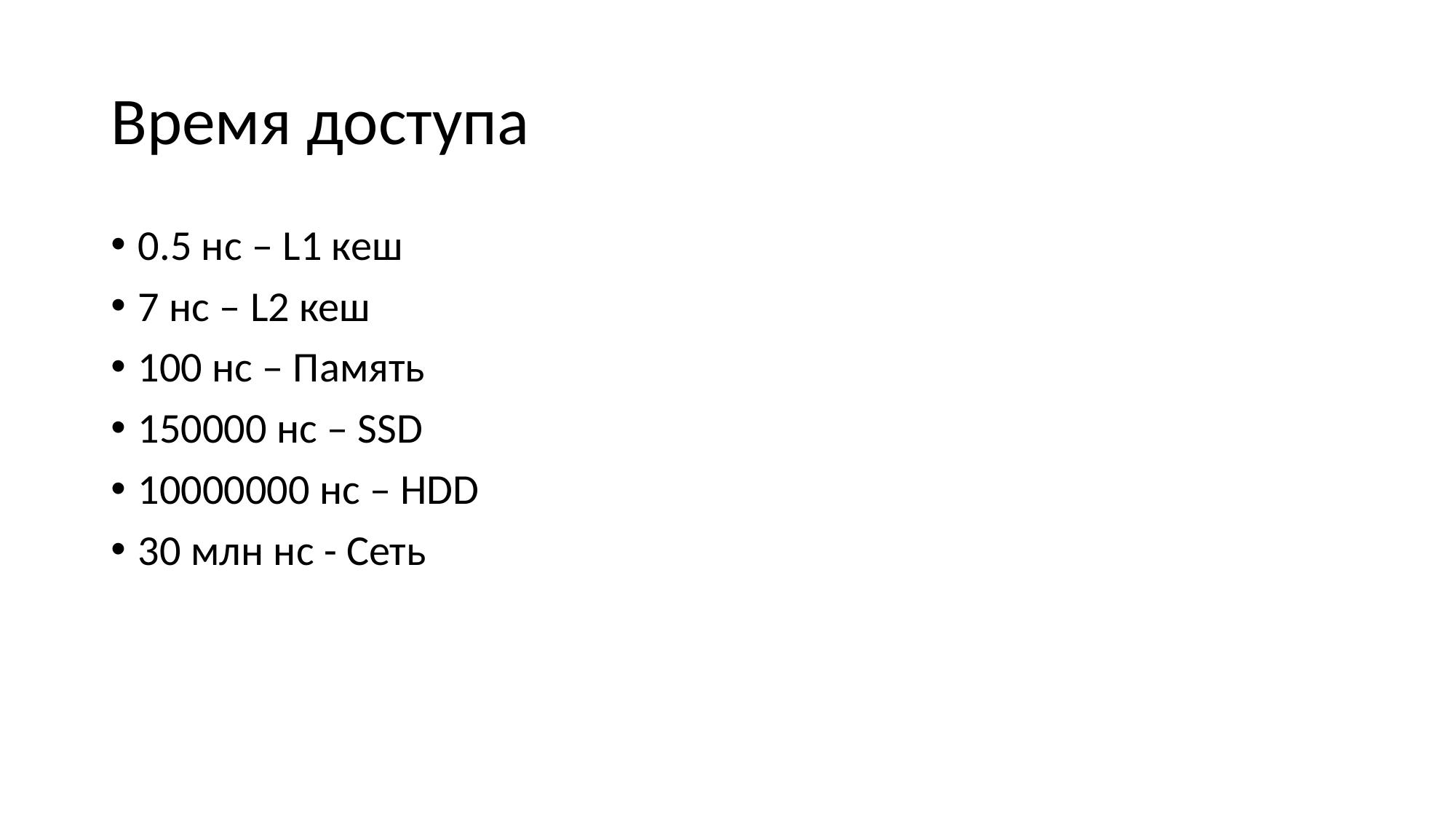

# Время доступа
0.5 нс – L1 кеш
7 нс – L2 кеш
100 нс – Память
150000 нс – SSD
10000000 нс – HDD
30 млн нс - Сеть